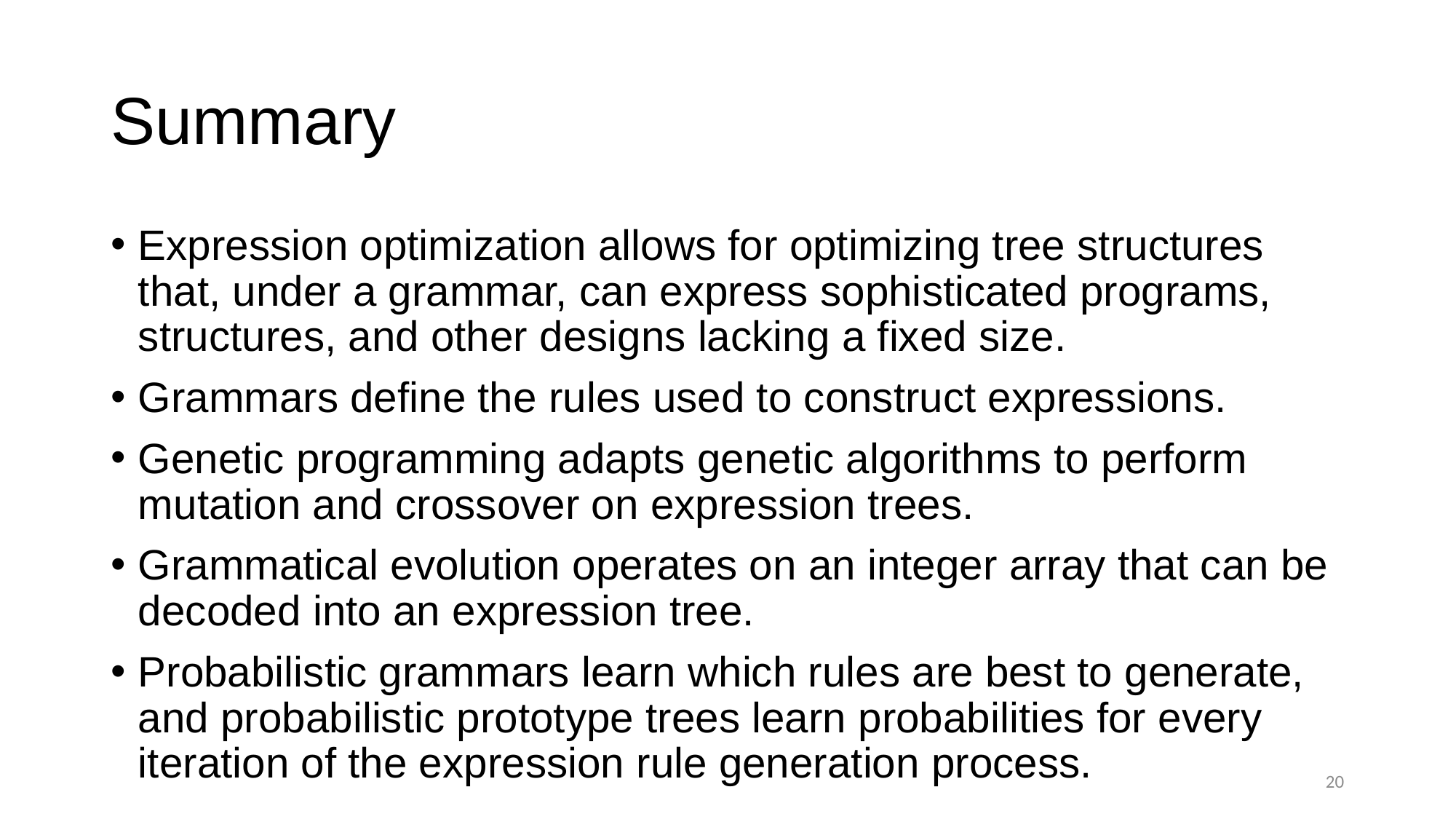

# Summary
Expression optimization allows for optimizing tree structures that, under a grammar, can express sophisticated programs, structures, and other designs lacking a fixed size.
Grammars define the rules used to construct expressions.
Genetic programming adapts genetic algorithms to perform mutation and crossover on expression trees.
Grammatical evolution operates on an integer array that can be decoded into an expression tree.
Probabilistic grammars learn which rules are best to generate, and probabilistic prototype trees learn probabilities for every iteration of the expression rule generation process.
20